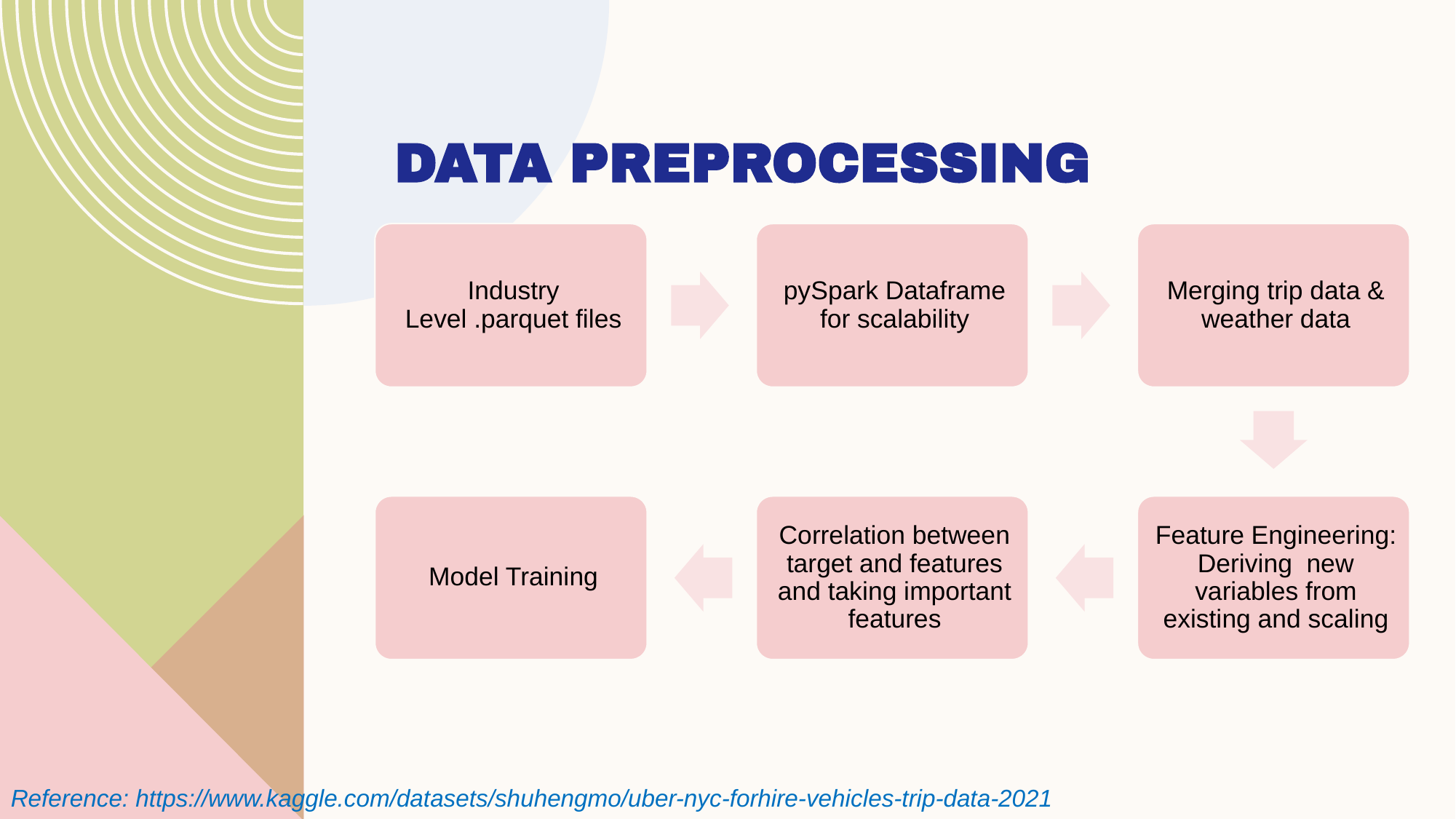

Industry Level .parquet files

pySpark Dataframe for scalability

Merging trip data & weather data

Feature Engineering: Deriving  new variables from existing and scaling

Correlation between target and features and taking important features

Model Training
# Data preprocessing
Reference: https://www.kaggle.com/datasets/shuhengmo/uber-nyc-forhire-vehicles-trip-data-2021